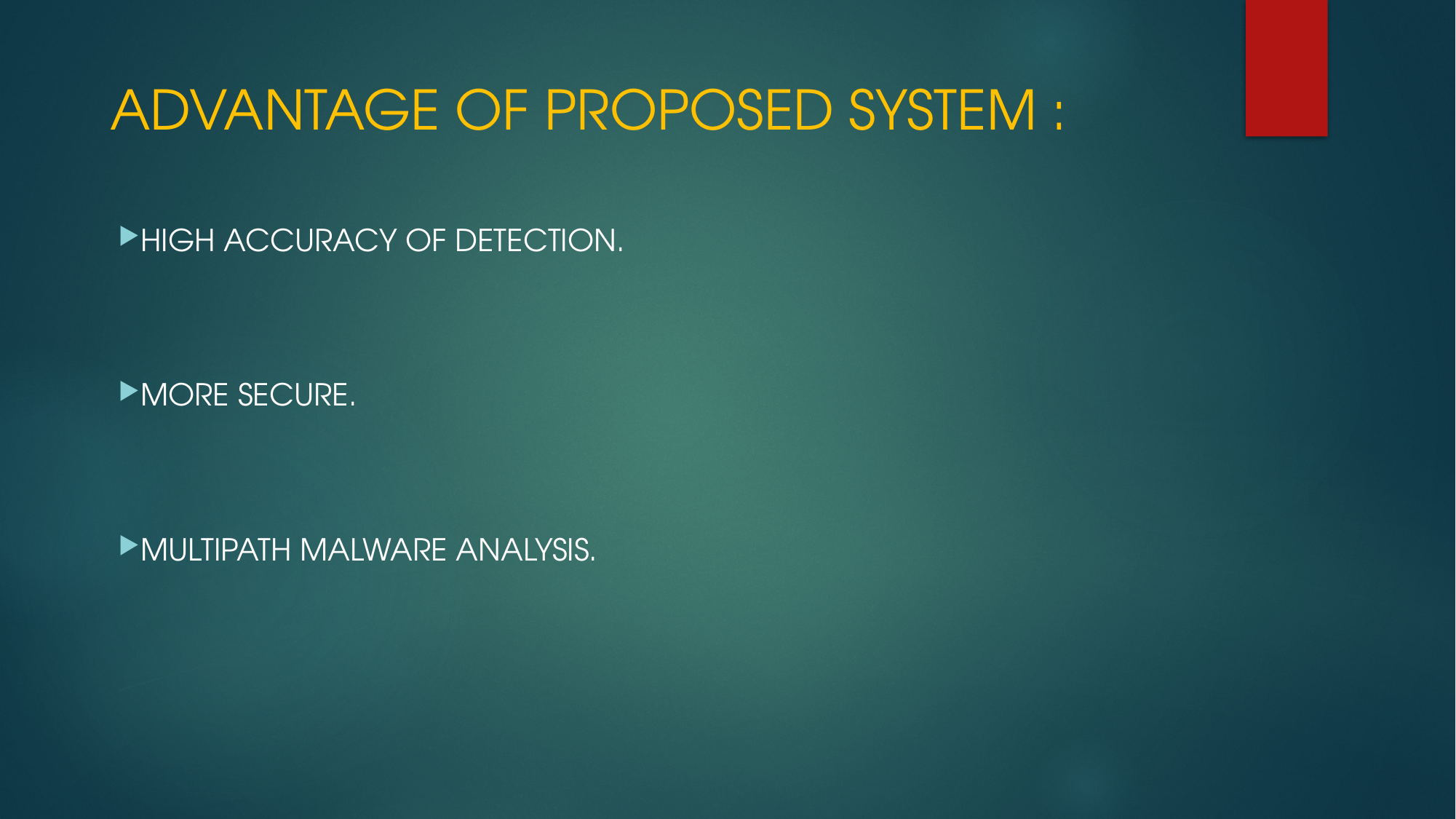

# ADVANTAGE OF PROPOSED SYSTEM :
HIGH ACCURACY OF DETECTION.

MORE SECURE.

MULTIPATH MALWARE ANALYSIS.